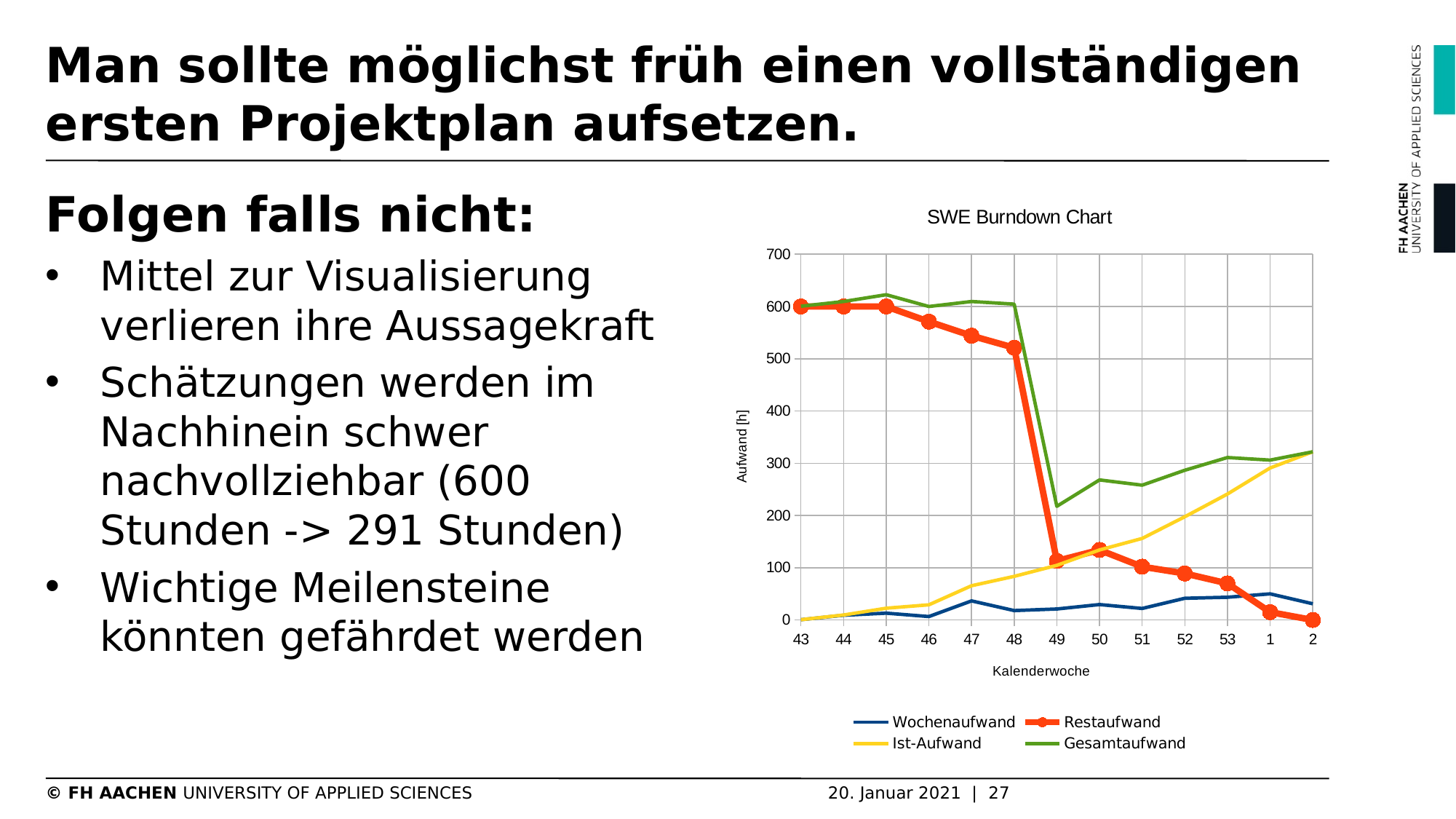

# Man sollte möglichst früh einen vollständigen ersten Projektplan aufsetzen.
Folgen falls nicht:
Mittel zur Visualisierung verlieren ihre Aussagekraft
Schätzungen werden im Nachhinein schwer nachvollziehbar (600 Stunden -> 291 Stunden)
Wichtige Meilensteine könnten gefährdet werden

### Chart: SWE Burndown Chart

| Category | Wochenaufwand | Restaufwand | Ist-Aufwand | Gesamtaufwand |
|---|---|---|---|---|
| 43 | 0.5 | 600.0 | 0.5 | 600.5 |
| 44 | 9.0 | 600.0 | 9.5 | 609.5 |
| 45 | 13.0 | 600.0 | 22.5 | 622.5 |
| 46 | 6.5 | 571.0 | 29.0 | 600.0 |
| 47 | 36.5 | 544.0 | 65.5 | 609.5 |
| 48 | 18.0 | 521.0 | 83.5 | 604.5 |
| 49 | 21.0 | 113.0 | 104.5 | 217.5 |
| 50 | 29.5 | 134.0 | 134.0 | 268.0 |
| 51 | 22.0 | 102.0 | 156.0 | 258.0 |
| 52 | 41.5 | 89.0 | 197.5 | 286.5 |
| 53 | 43.5 | 70.0 | 241.0 | 311.0 |
| 1 | 50.0 | 15.0 | 291.0 | 306.0 |
| 2 | 31.0 | 0.0 | 322.0 | 322.0 |